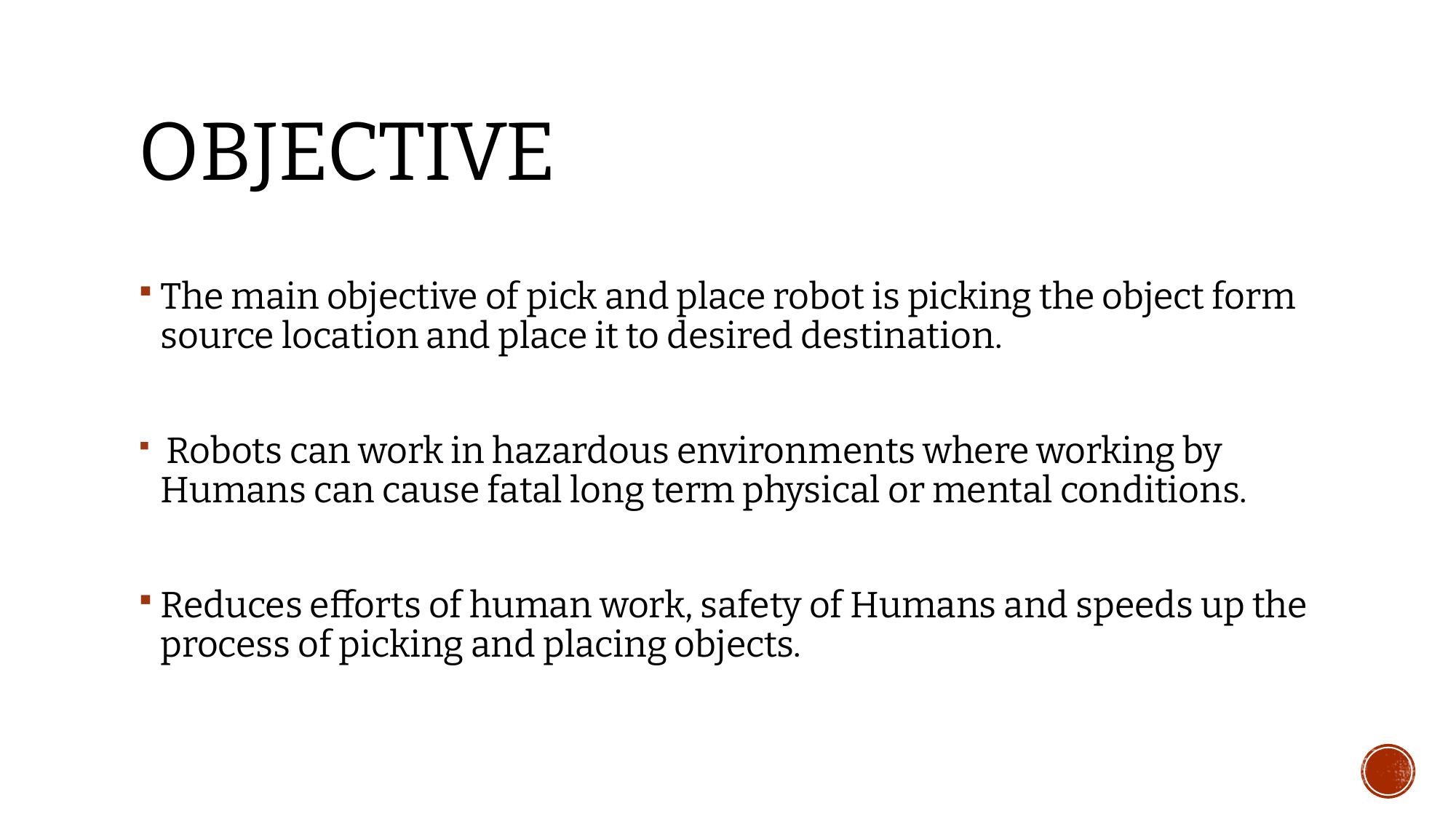

# OBJECTIVE
The main objective of pick and place robot is picking the object form source location and place it to desired destination.

 Robots can work in hazardous environments where working by Humans can cause fatal long term physical or mental conditions.

Reduces efforts of human work, safety of Humans and speeds up the process of picking and placing objects.